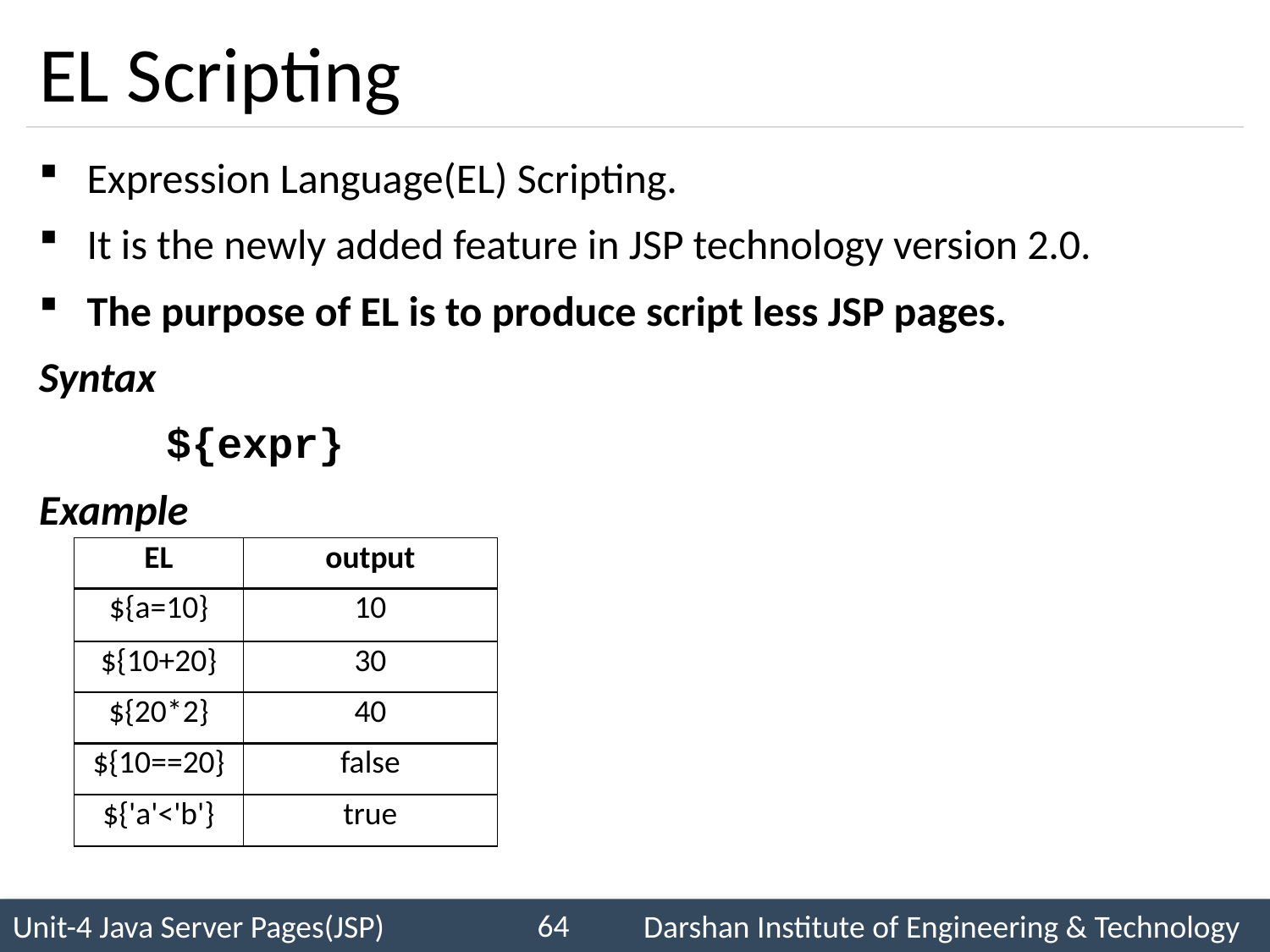

# EL Scripting
Expression Language(EL) Scripting.
It is the newly added feature in JSP technology version 2.0.
The purpose of EL is to produce script less JSP pages.
Syntax
	${expr}
Example

| EL | output |
| --- | --- |
| ${a=10} | 10 |
| --- | --- |
| ${10+20} | 30 |
| --- | --- |
| ${20\*2} | 40 |
| --- | --- |
| ${10==20} | false |
| --- | --- |
| ${'a'<'b'} | true |
| --- | --- |
64